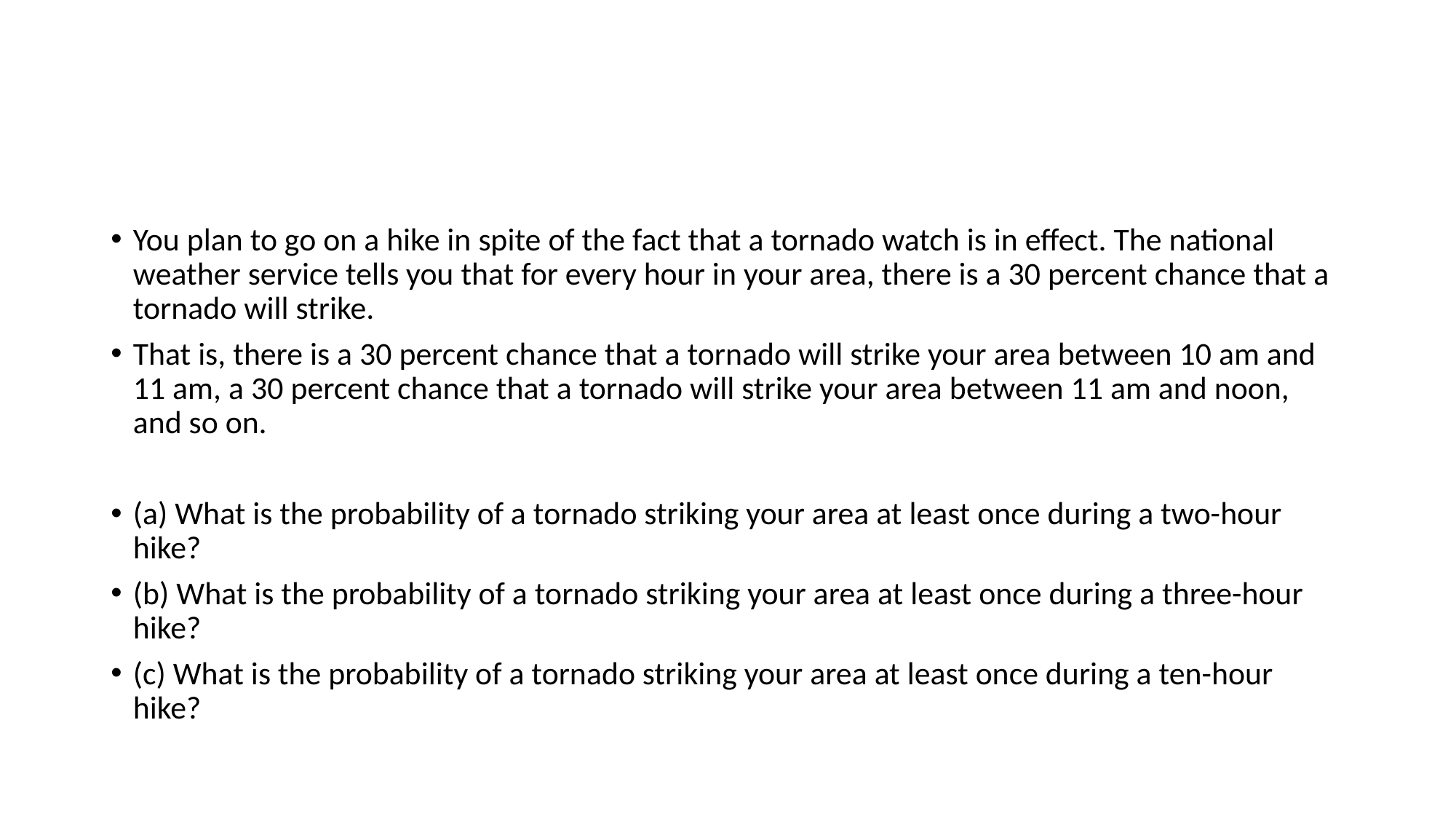

#
You plan to go on a hike in spite of the fact that a tornado watch is in effect. The national weather service tells you that for every hour in your area, there is a 30 percent chance that a tornado will strike.
That is, there is a 30 percent chance that a tornado will strike your area between 10 am and 11 am, a 30 percent chance that a tornado will strike your area between 11 am and noon, and so on.

(a) What is the probability of a tornado striking your area at least once during a two-hour hike?
(b) What is the probability of a tornado striking your area at least once during a three-hour hike?
(c) What is the probability of a tornado striking your area at least once during a ten-hour hike?